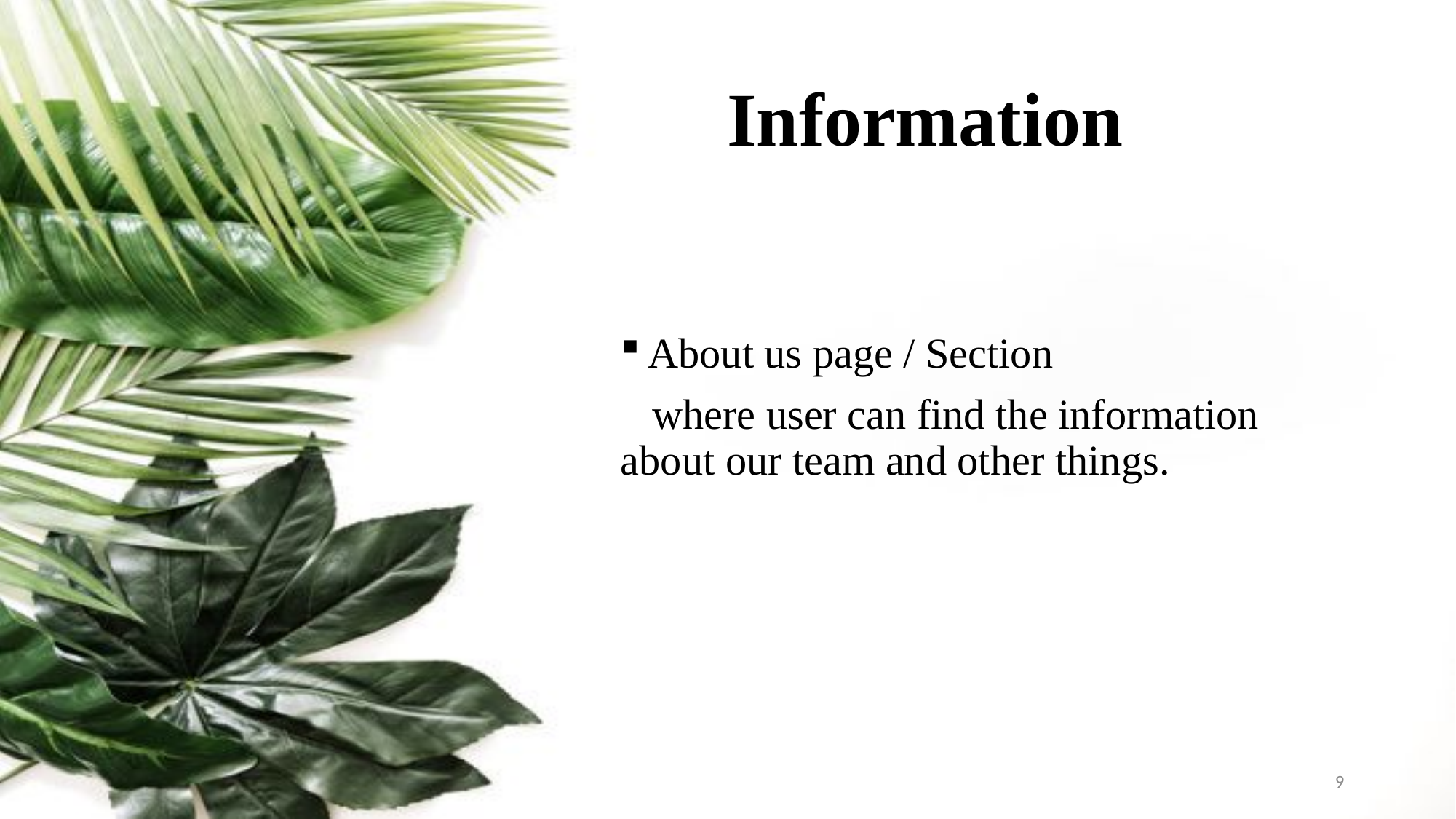

# Information
About us page / Section
   where user can find the information about our team and other things.

9